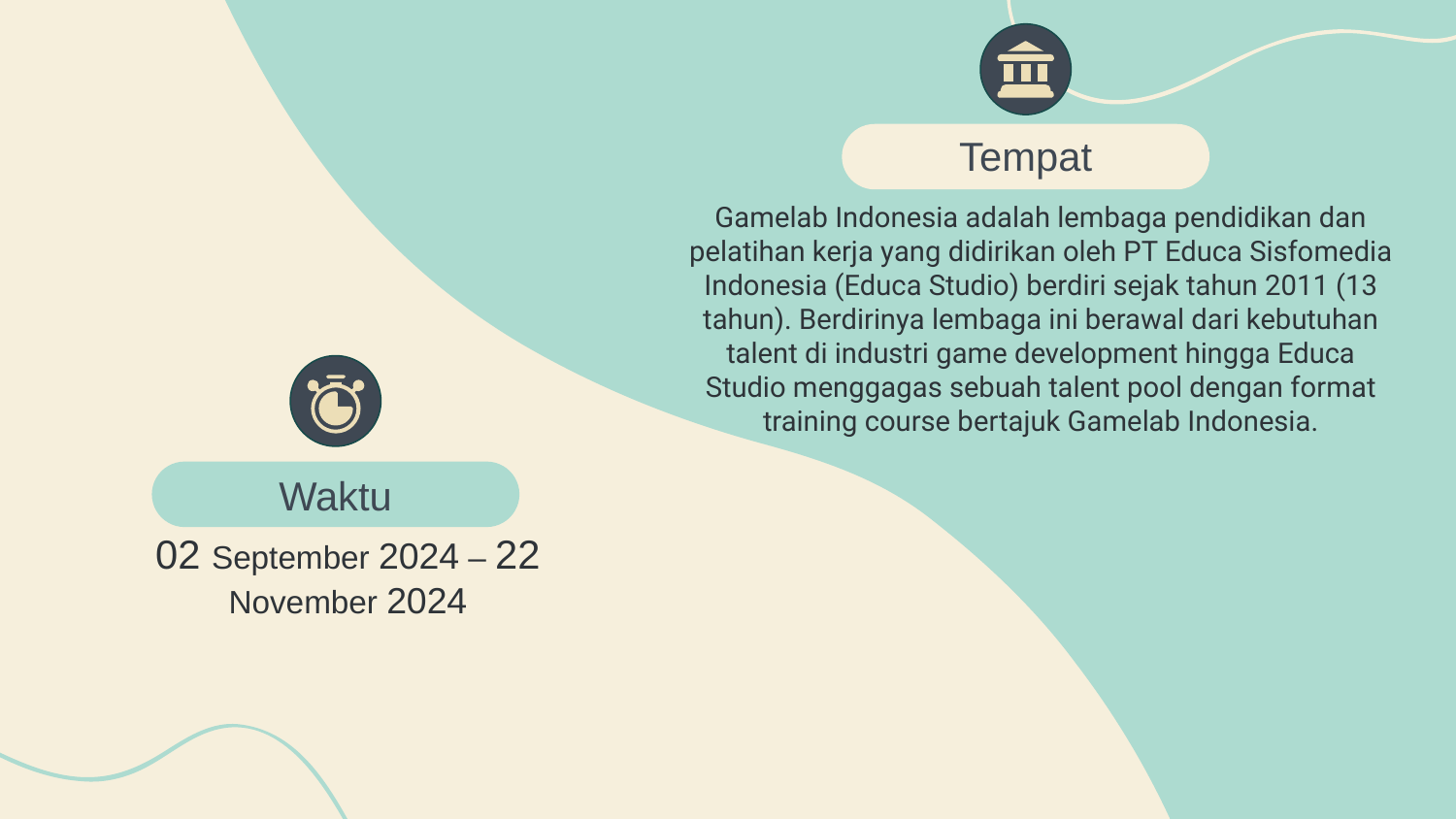

Tempat

Gamelab Indonesia adalah lembaga pendidikan dan pelatihan kerja yang didirikan oleh PT Educa Sisfomedia Indonesia (Educa Studio) berdiri sejak tahun 2011 (13 tahun). Berdirinya lembaga ini berawal dari kebutuhan talent di industri game development hingga Educa Studio menggagas sebuah talent pool dengan format training course bertajuk Gamelab Indonesia.

# Waktu
02 September 2024 – 22 November 2024